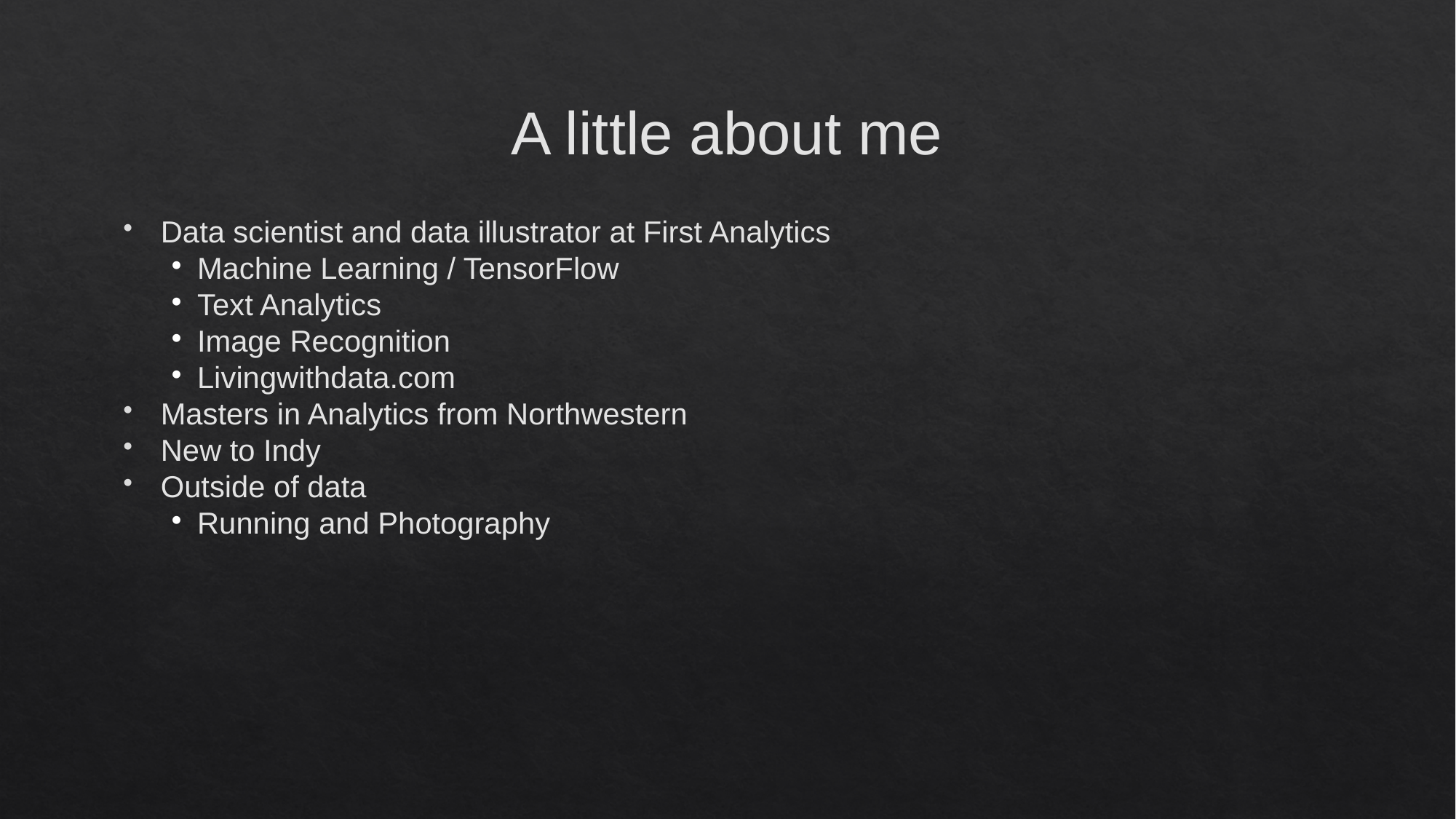

A little about me
Data scientist and data illustrator at First Analytics
Machine Learning / TensorFlow
Text Analytics
Image Recognition
Livingwithdata.com
Masters in Analytics from Northwestern
New to Indy
Outside of data
Running and Photography